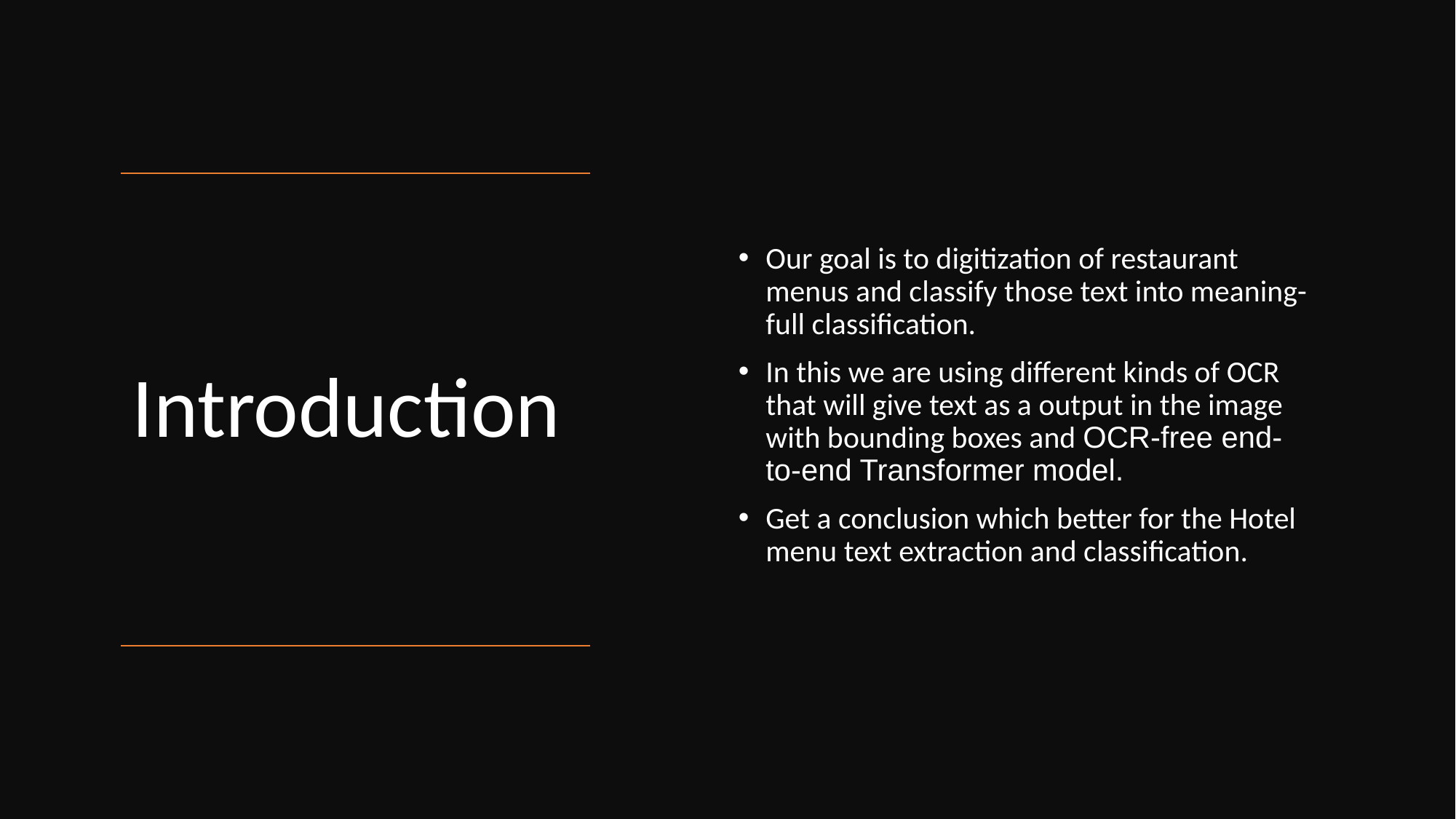

Our goal is to digitization of restaurant menus and classify those text into meaning-full classification.
In this we are using different kinds of OCR that will give text as a output in the image with bounding boxes and OCR-free end-to-end Transformer model.
Get a conclusion which better for the Hotel menu text extraction and classification.
# Introduction